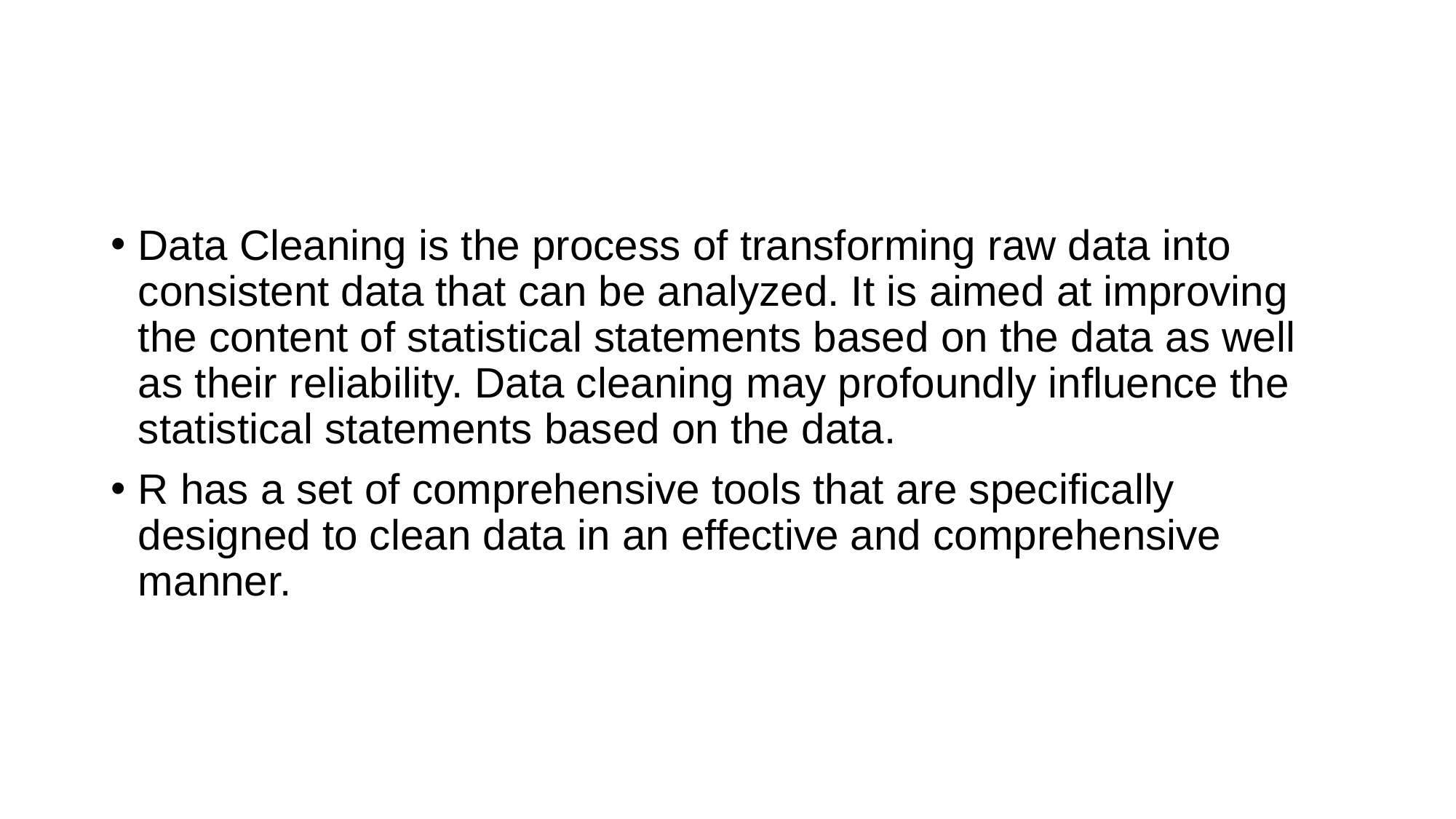

Data Cleaning is the process of transforming raw data into consistent data that can be analyzed. It is aimed at improving the content of statistical statements based on the data as well as their reliability. Data cleaning may profoundly influence the statistical statements based on the data.
R has a set of comprehensive tools that are specifically designed to clean data in an effective and comprehensive manner.